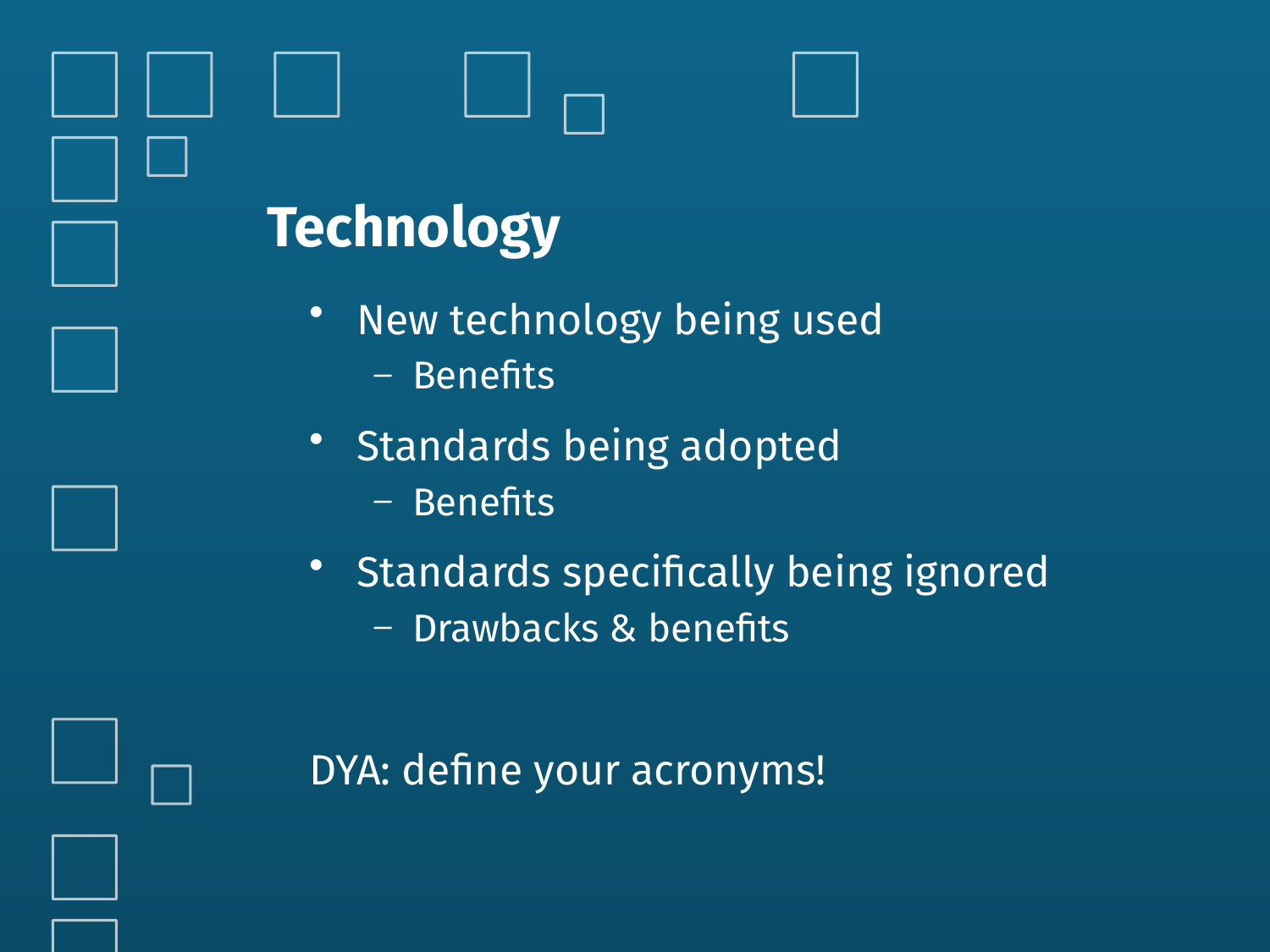

# Technology
New technology being used
Benefits
Standards being adopted
Benefits
Standards specifically being ignored
Drawbacks & benefits

DYA: define your acronyms!